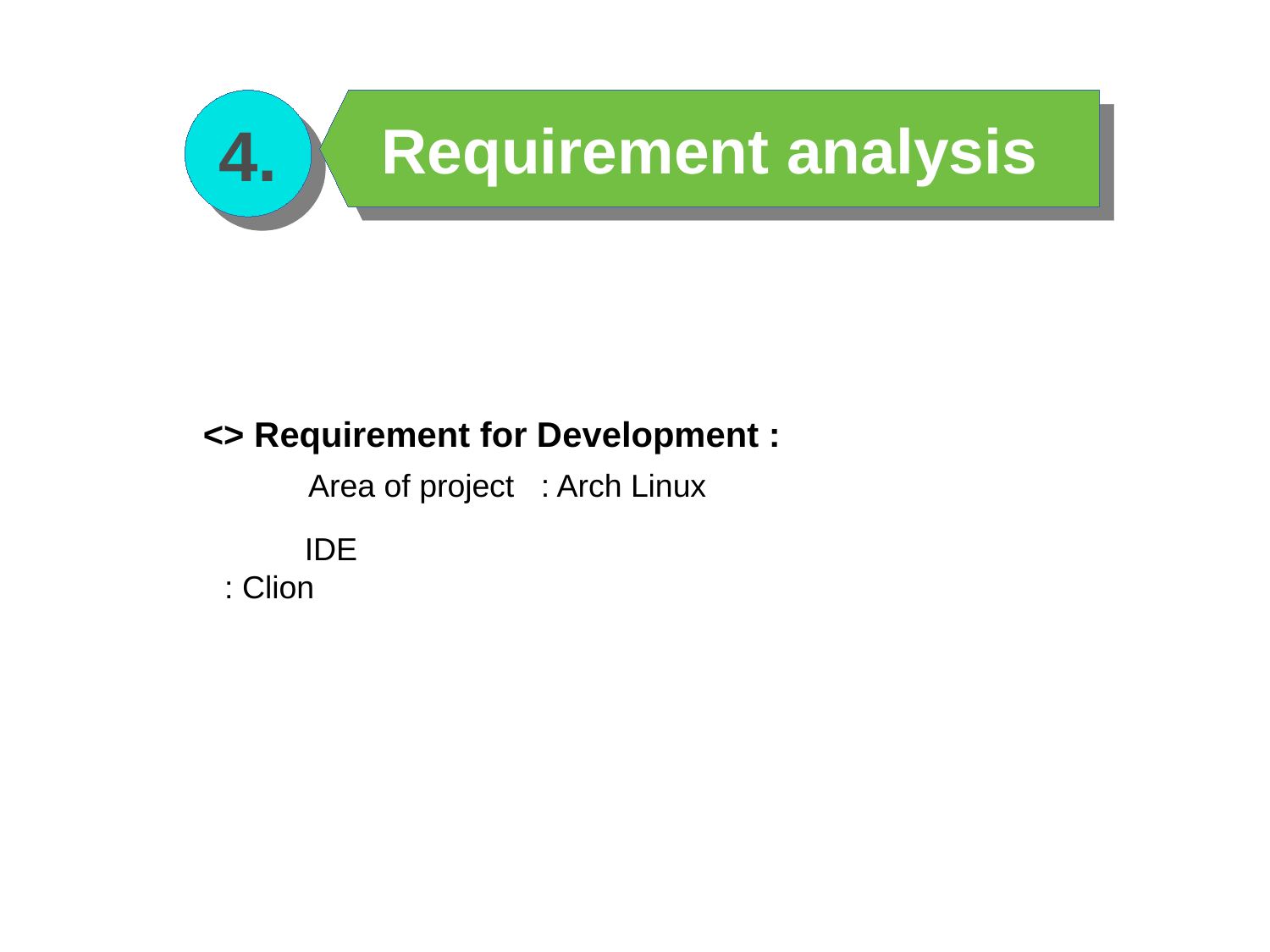

4.
Requirement analysis
<> Requirement for Development :
         Area of project   : Arch Linux
          IDE 			 : Clion